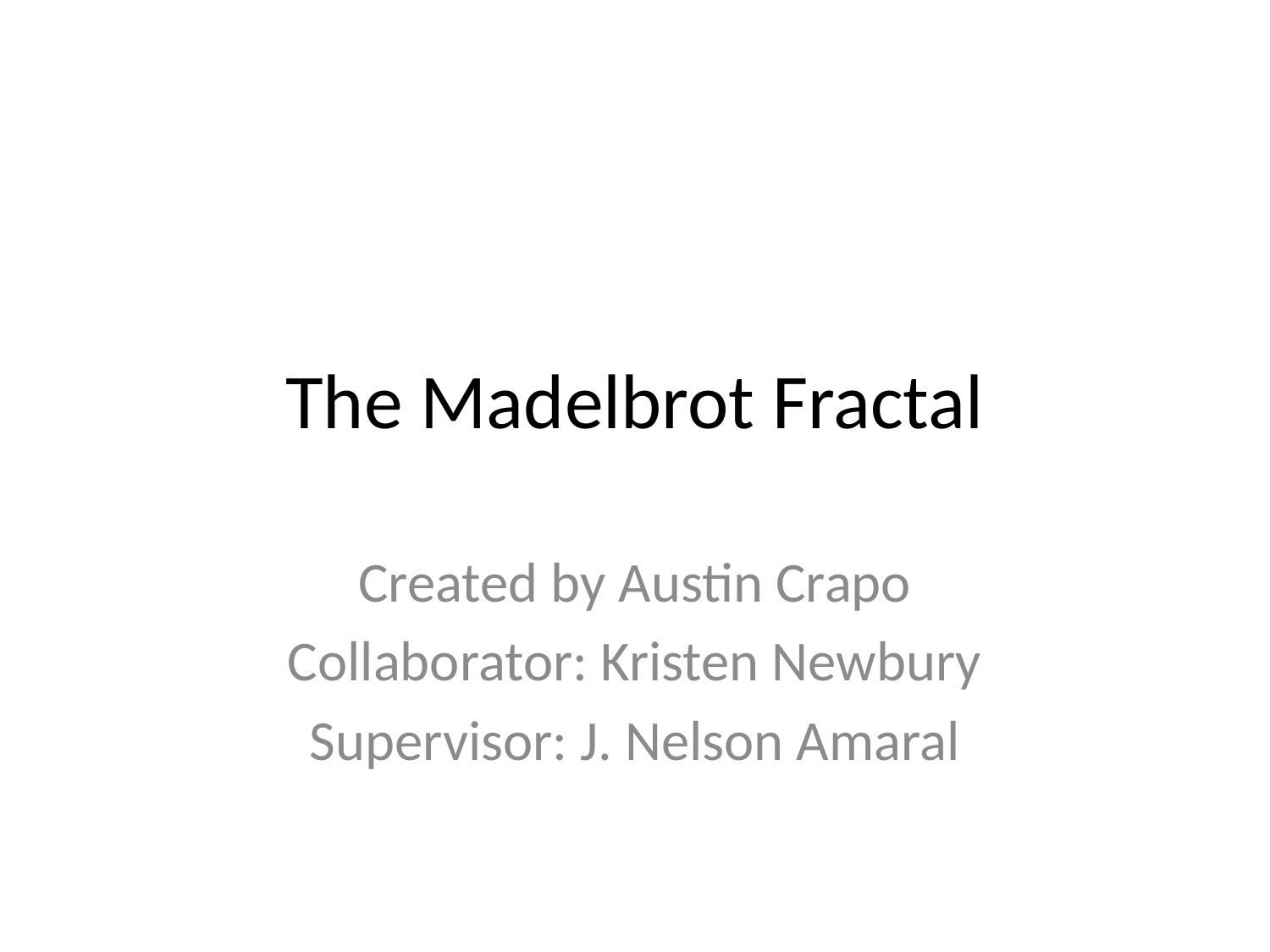

# The Madelbrot Fractal
Created by Austin Crapo
Collaborator: Kristen Newbury
Supervisor: J. Nelson Amaral